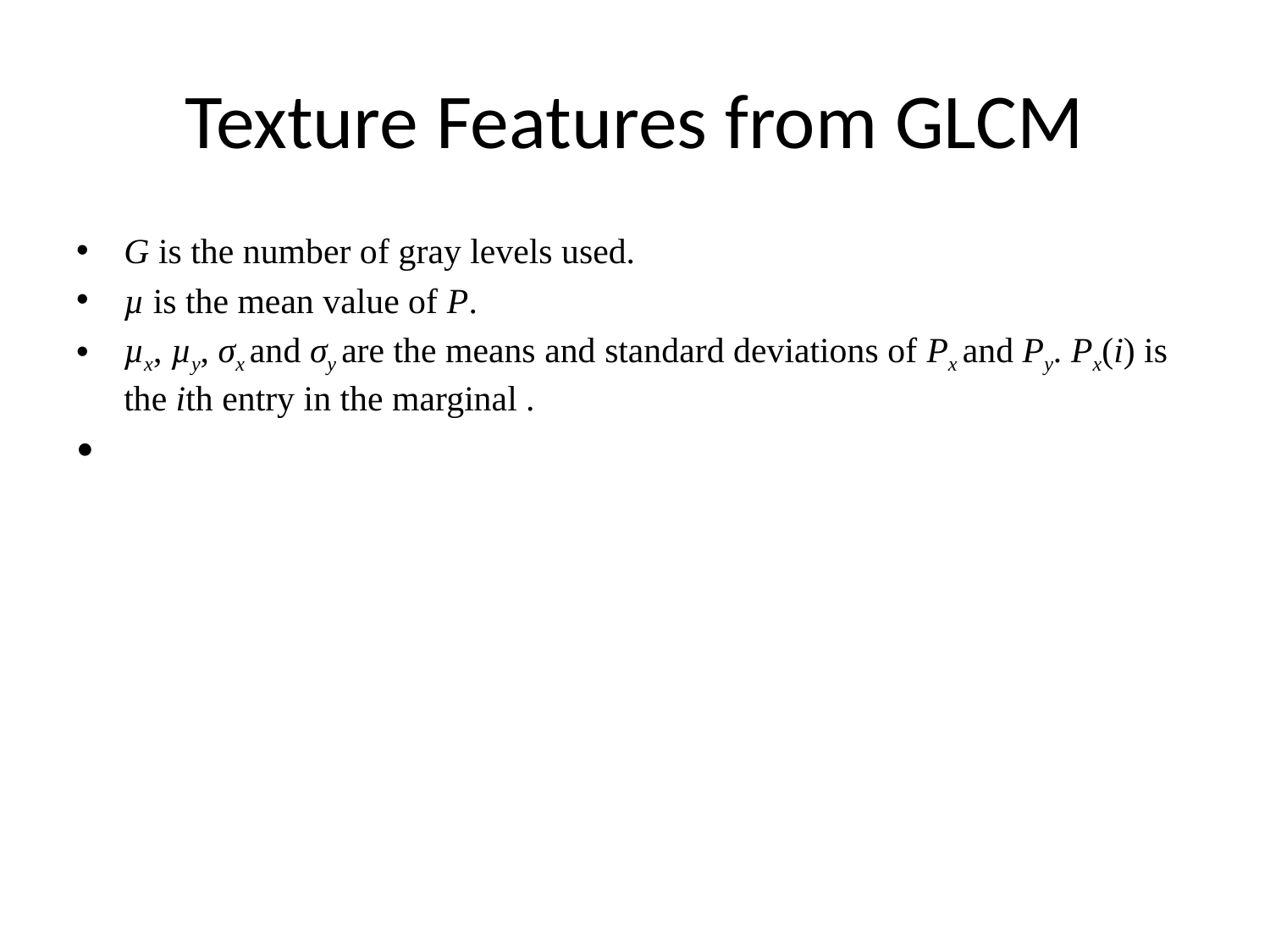

# Texture Features from GLCM
G is the number of gray levels used.
µ is the mean value of P.
µx, µy, σx and σy are the means and standard deviations of Px and Py. Px(i) is the ith entry in the marginal .
•